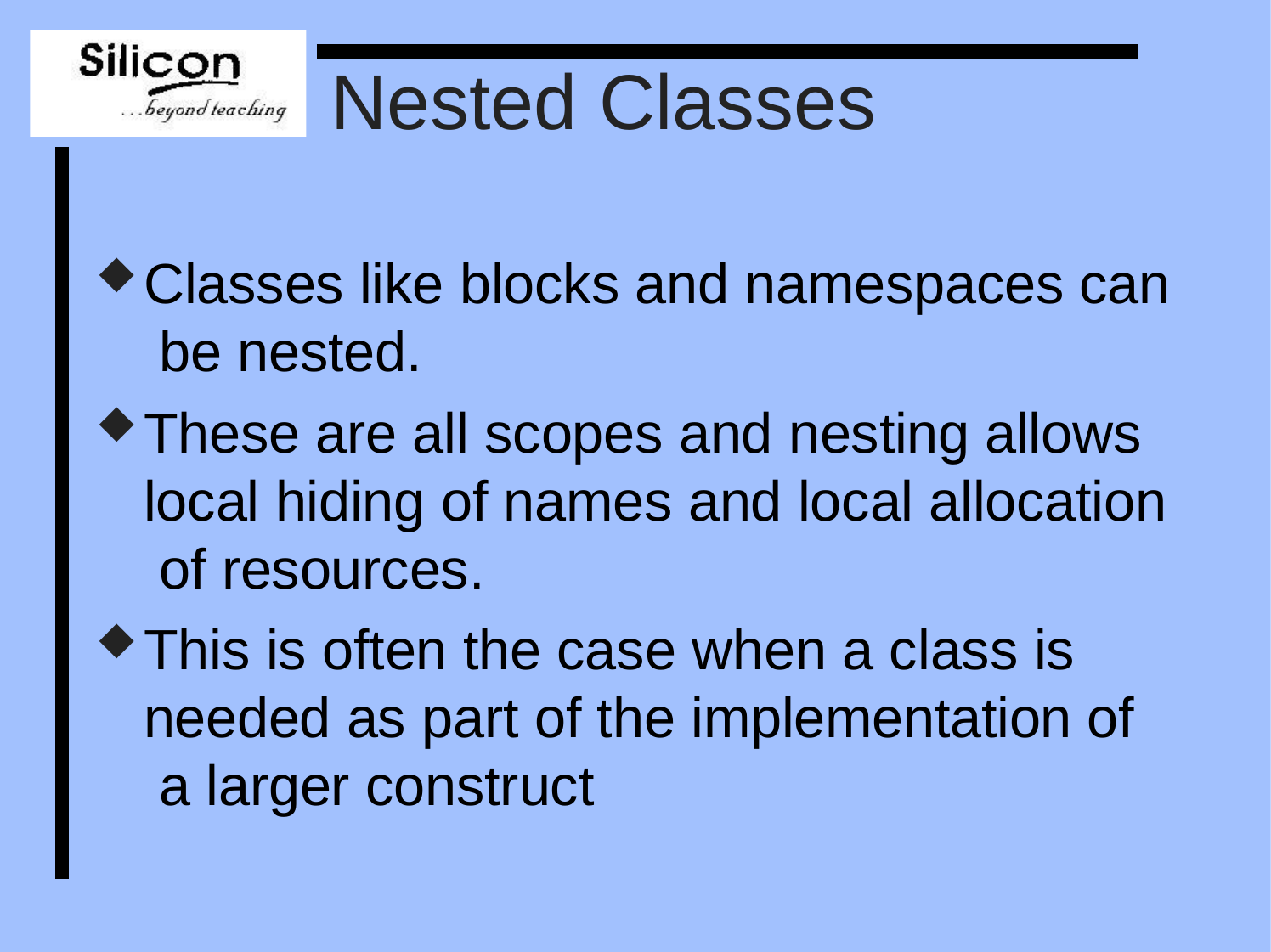

# Nested Classes
Classes like blocks and namespaces can  be nested.
These are all scopes and nesting allows  local hiding of names and local allocation  of resources.
This is often the case when a class is  needed as part of the implementation of  a larger construct